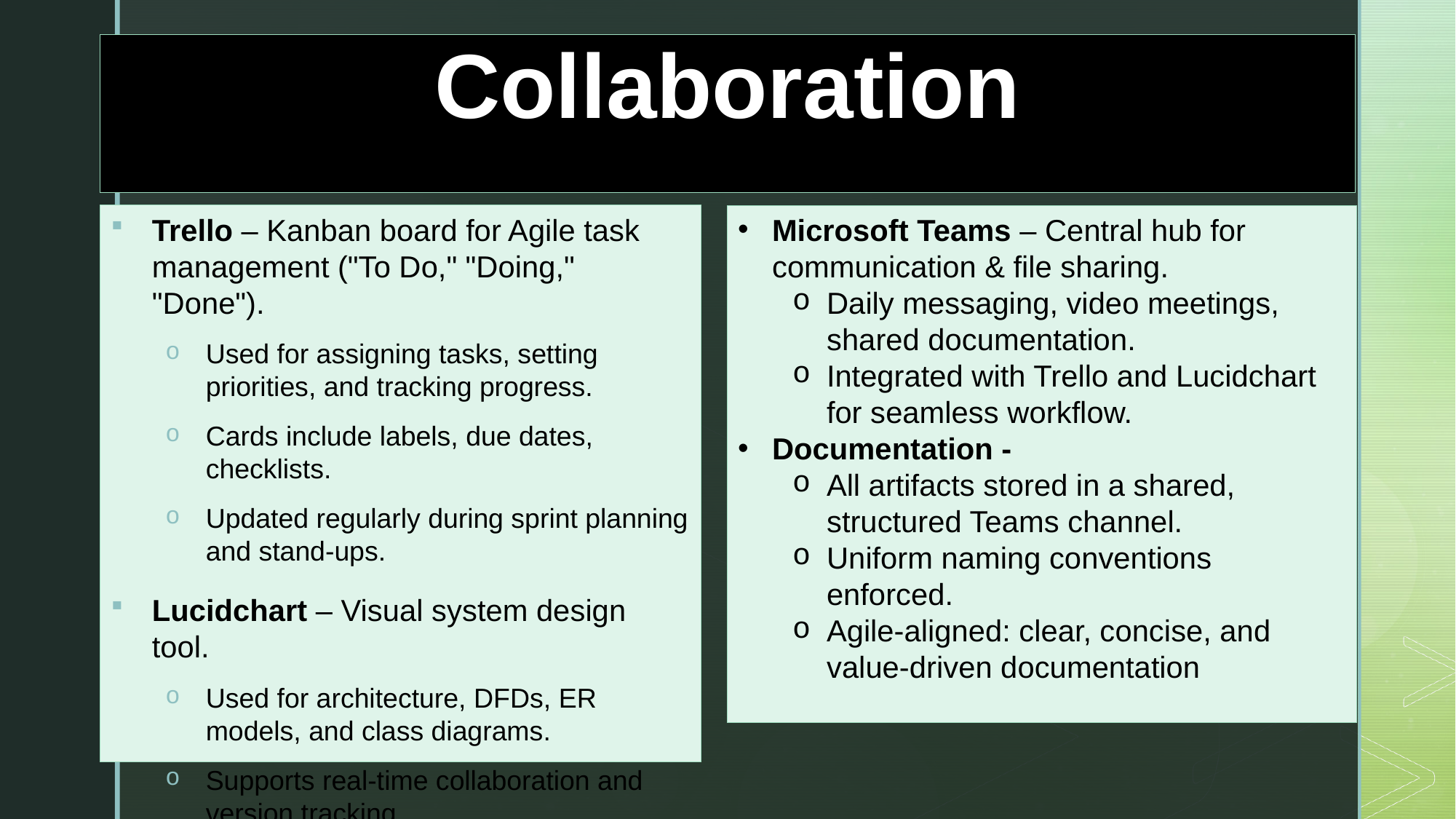

# Collaboration
Trello – Kanban board for Agile task management ("To Do," "Doing," "Done").
Used for assigning tasks, setting priorities, and tracking progress.
Cards include labels, due dates, checklists.
Updated regularly during sprint planning and stand-ups.
Lucidchart – Visual system design tool.
Used for architecture, DFDs, ER models, and class diagrams.
Supports real-time collaboration and version tracking.

Microsoft Teams – Central hub for communication & file sharing.
Daily messaging, video meetings, shared documentation.
Integrated with Trello and Lucidchart for seamless workflow.
Documentation -
All artifacts stored in a shared, structured Teams channel.
Uniform naming conventions enforced.
Agile-aligned: clear, concise, and value-driven documentation